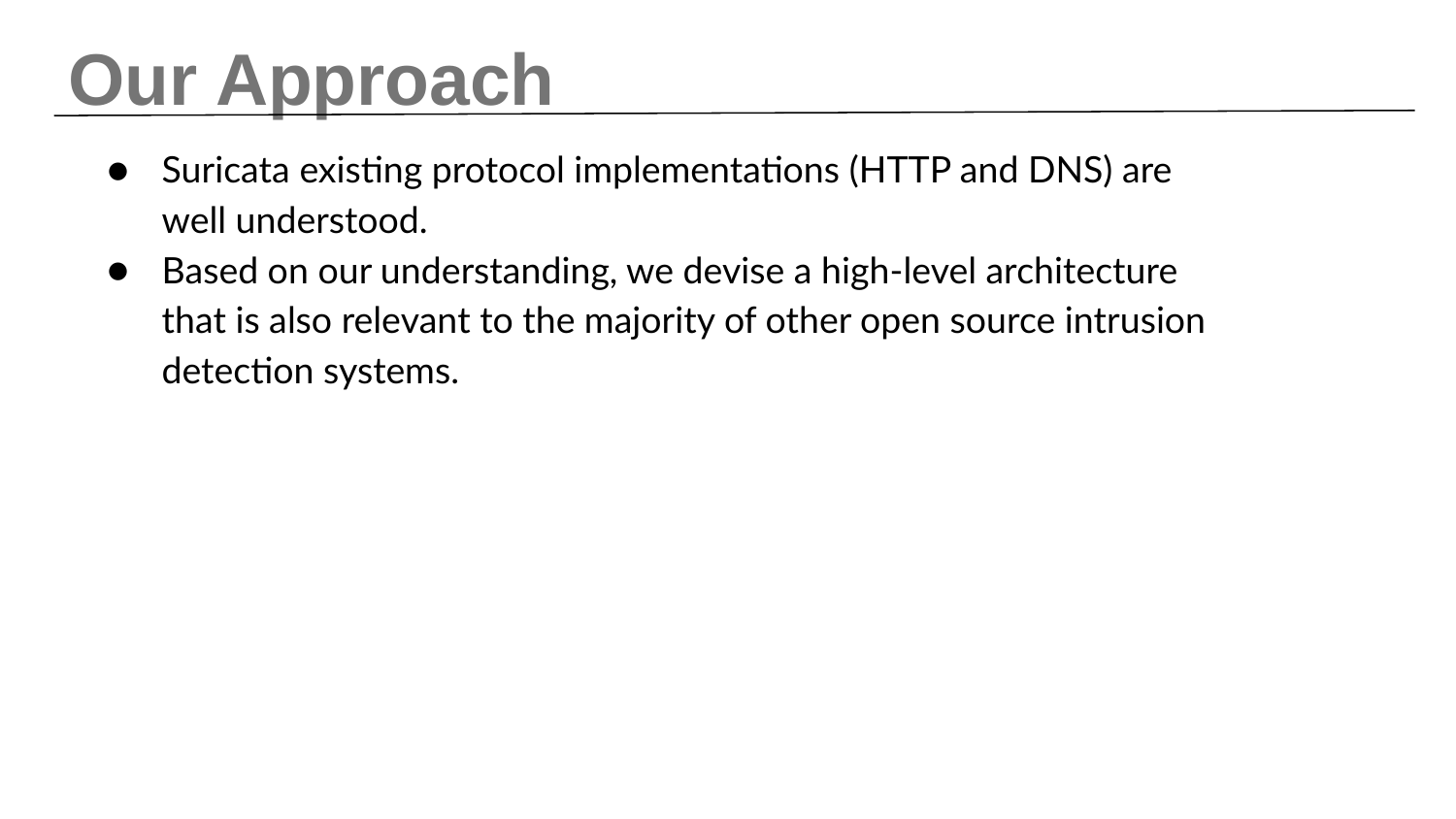

Our Approach

Suricata existing protocol implementations (HTTP and DNS) are well understood.
Based on our understanding, we devise a high-level architecture that is also relevant to the majority of other open source intrusion detection systems.